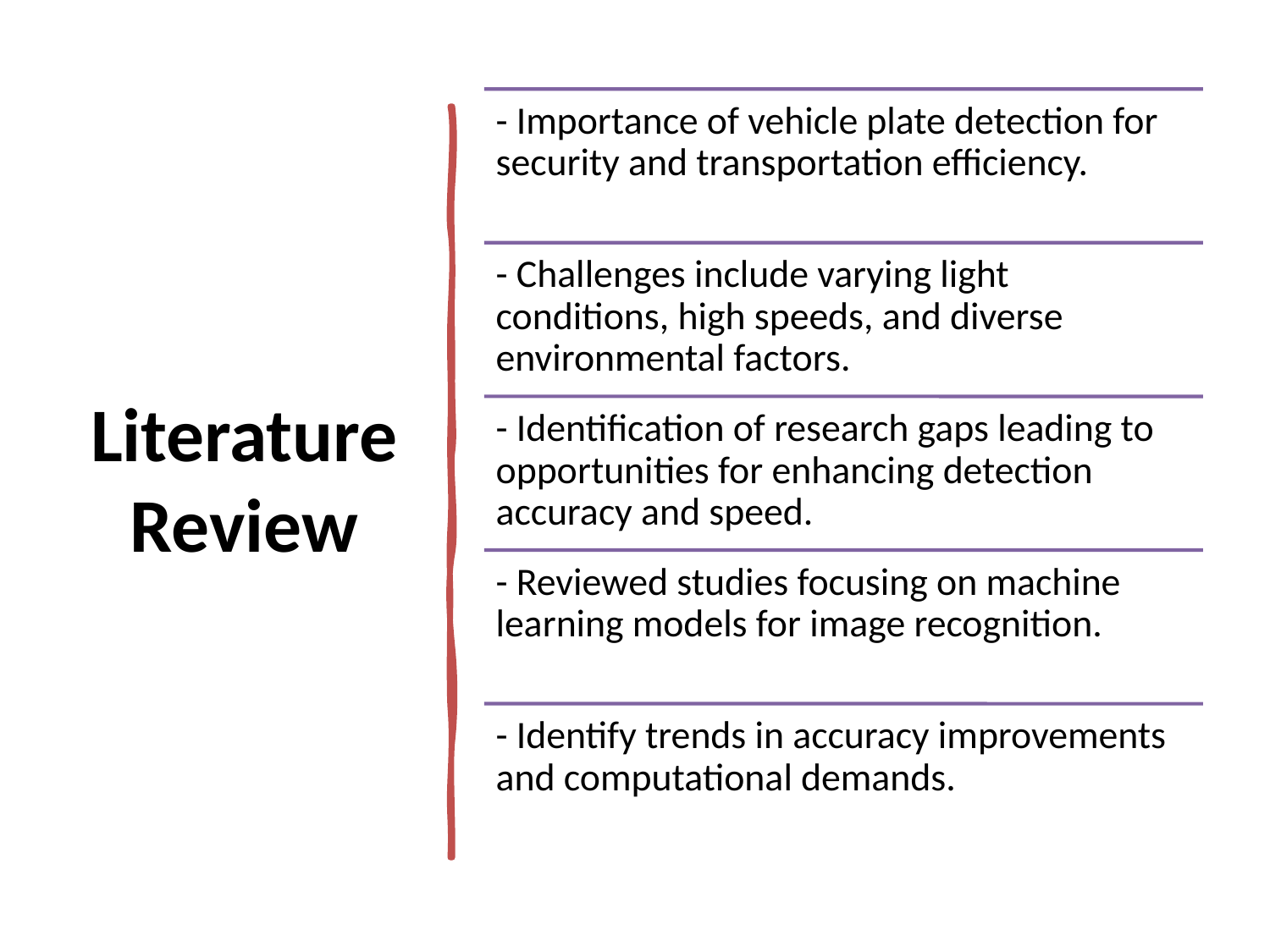

- Importance of vehicle plate detection for security and transportation efficiency.
- Challenges include varying light conditions, high speeds, and diverse environmental factors.
- Identification of research gaps leading to opportunities for enhancing detection accuracy and speed.
- Reviewed studies focusing on machine learning models for image recognition.
- Identify trends in accuracy improvements and computational demands.
# Literature Review